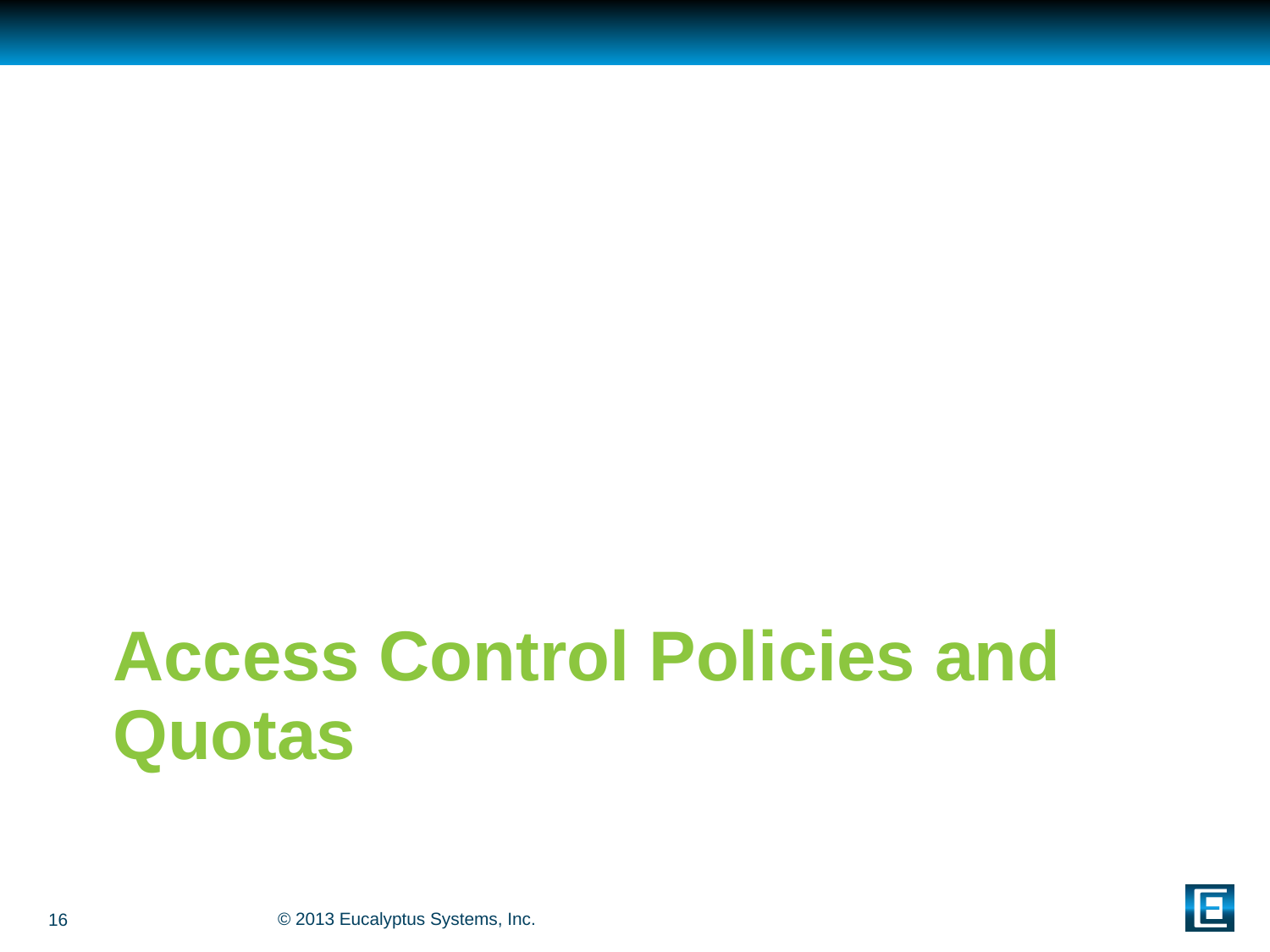

# Access Control Policies and Quotas
16